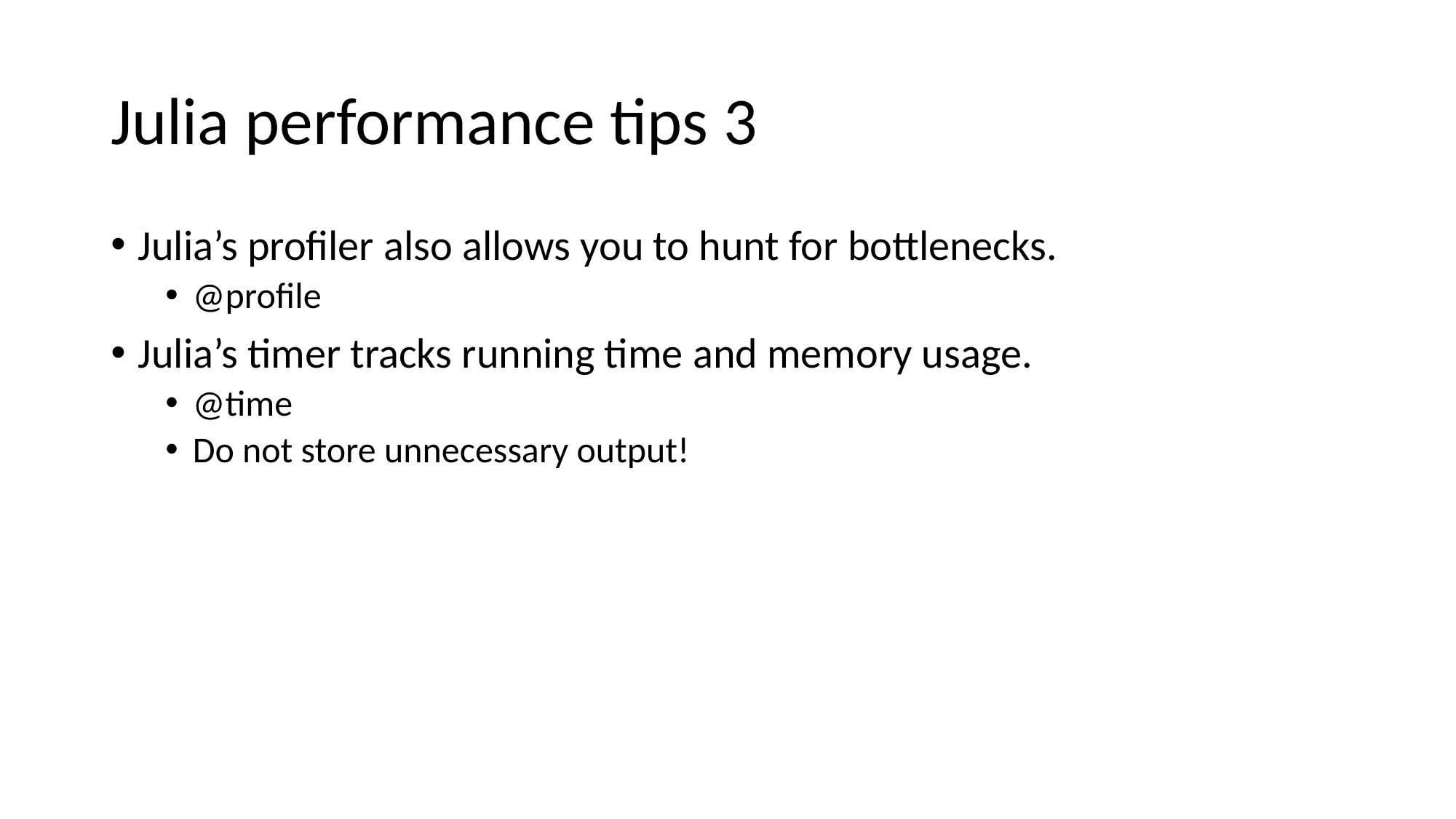

# Julia performance tips 3
Julia’s profiler also allows you to hunt for bottlenecks.
@profile
Julia’s timer tracks running time and memory usage.
@time
Do not store unnecessary output!